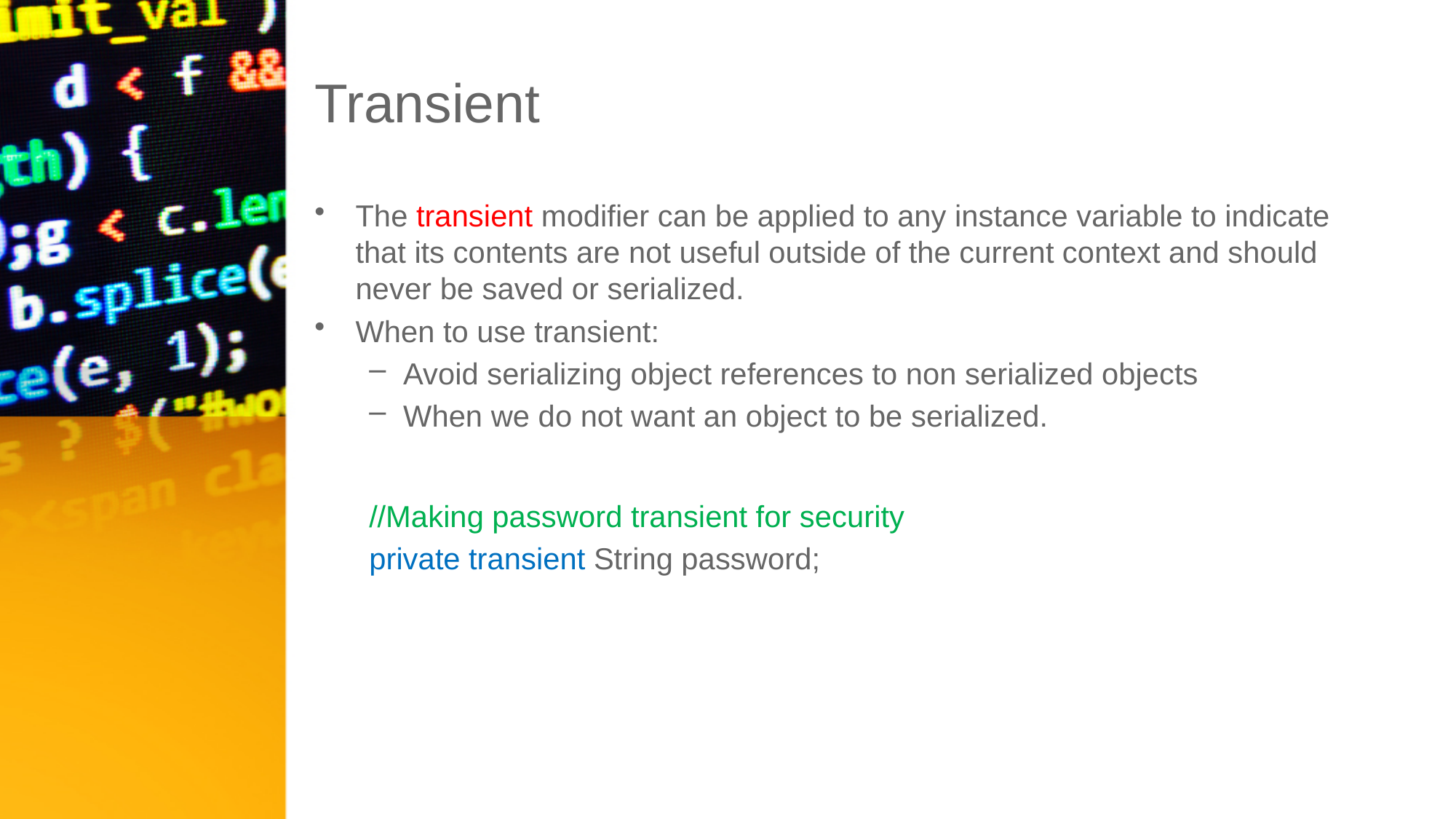

# Transient
The transient modifier can be applied to any instance variable to indicate that its contents are not useful outside of the current context and should never be saved or serialized.
When to use transient:
Avoid serializing object references to non serialized objects
When we do not want an object to be serialized.

//Making password transient for security
private transient String password;